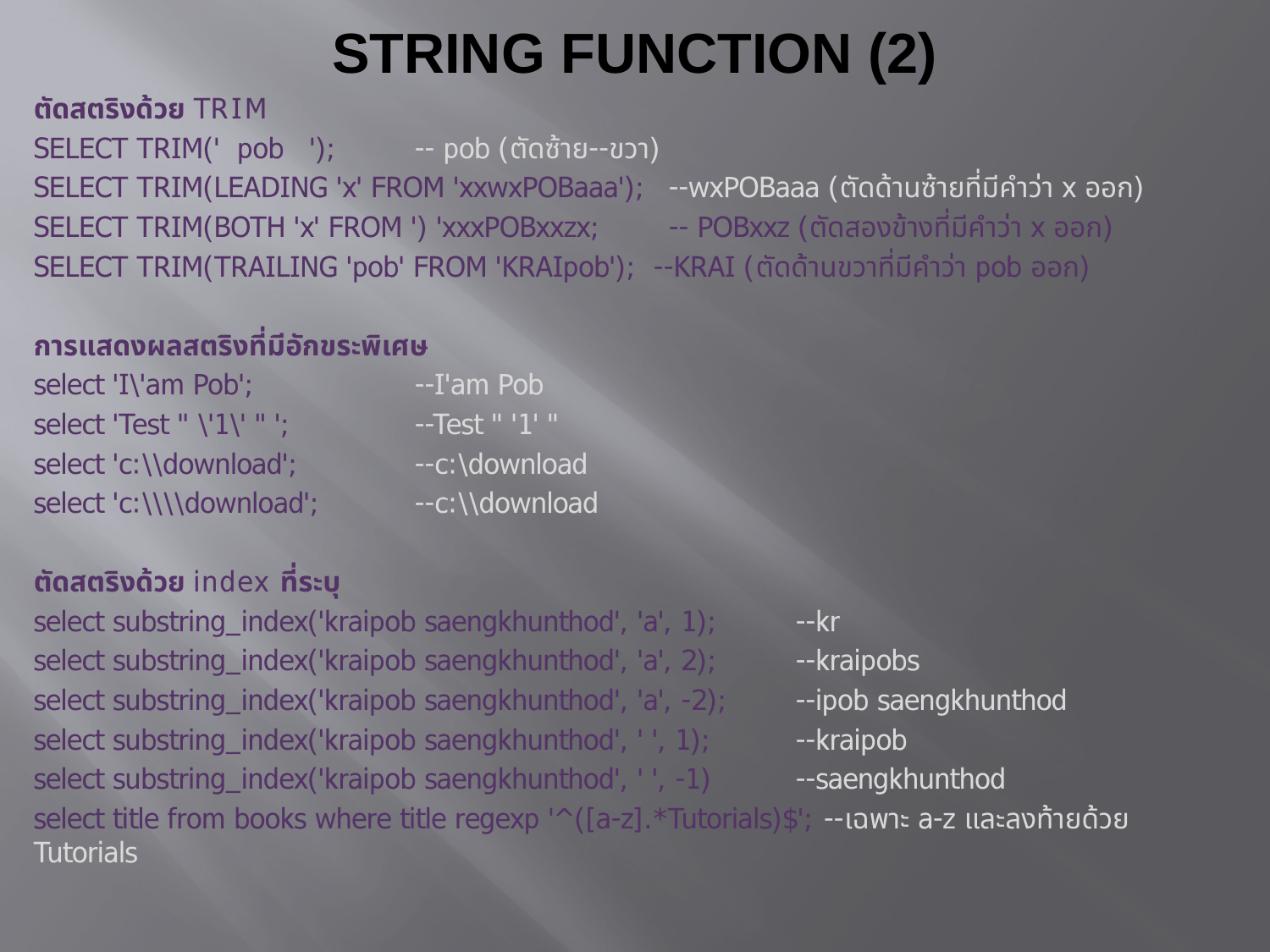

# String Function (2)
ตัดสตริงด้วย TRIM
SELECT TRIM('  pob   ');	-- pob (ตัดซ้าย--ขวา)
SELECT TRIM(LEADING 'x' FROM 'xxwxPOBaaa');	--wxPOBaaa (ตัดด้านซ้ายที่มีคำว่า x ออก)
SELECT TRIM(BOTH 'x' FROM ') 'xxxPOBxxzx;	-- POBxxz (ตัดสองข้างที่มีคำว่า x ออก)
SELECT TRIM(TRAILING 'pob' FROM 'KRAIpob');  --KRAI (ตัดด้านขวาที่มีคำว่า pob ออก)

การแสดงผลสตริงที่มีอักขระพิเศษ
select 'I\'am Pob';	 	--I'am Pob
select 'Test " \'1\' " '; 	--Test " '1' "
select 'c:\\download'; 	--c:\download
select 'c:\\\\download'; 	--c:\\download

ตัดสตริงด้วย index ที่ระบุ
select substring_index('kraipob saengkhunthod', 'a', 1);	--kr
select substring_index('kraipob saengkhunthod', 'a', 2);	--kraipobs
select substring_index('kraipob saengkhunthod', 'a', -2);	--ipob saengkhunthod
select substring_index('kraipob saengkhunthod', ' ', 1);	--kraipob
select substring_index('kraipob saengkhunthod', ' ', -1)	--saengkhunthod
select title from books where title regexp '^([a-z].*Tutorials)$'; --เฉพาะ a-z และลงท้ายด้วย Tutorials